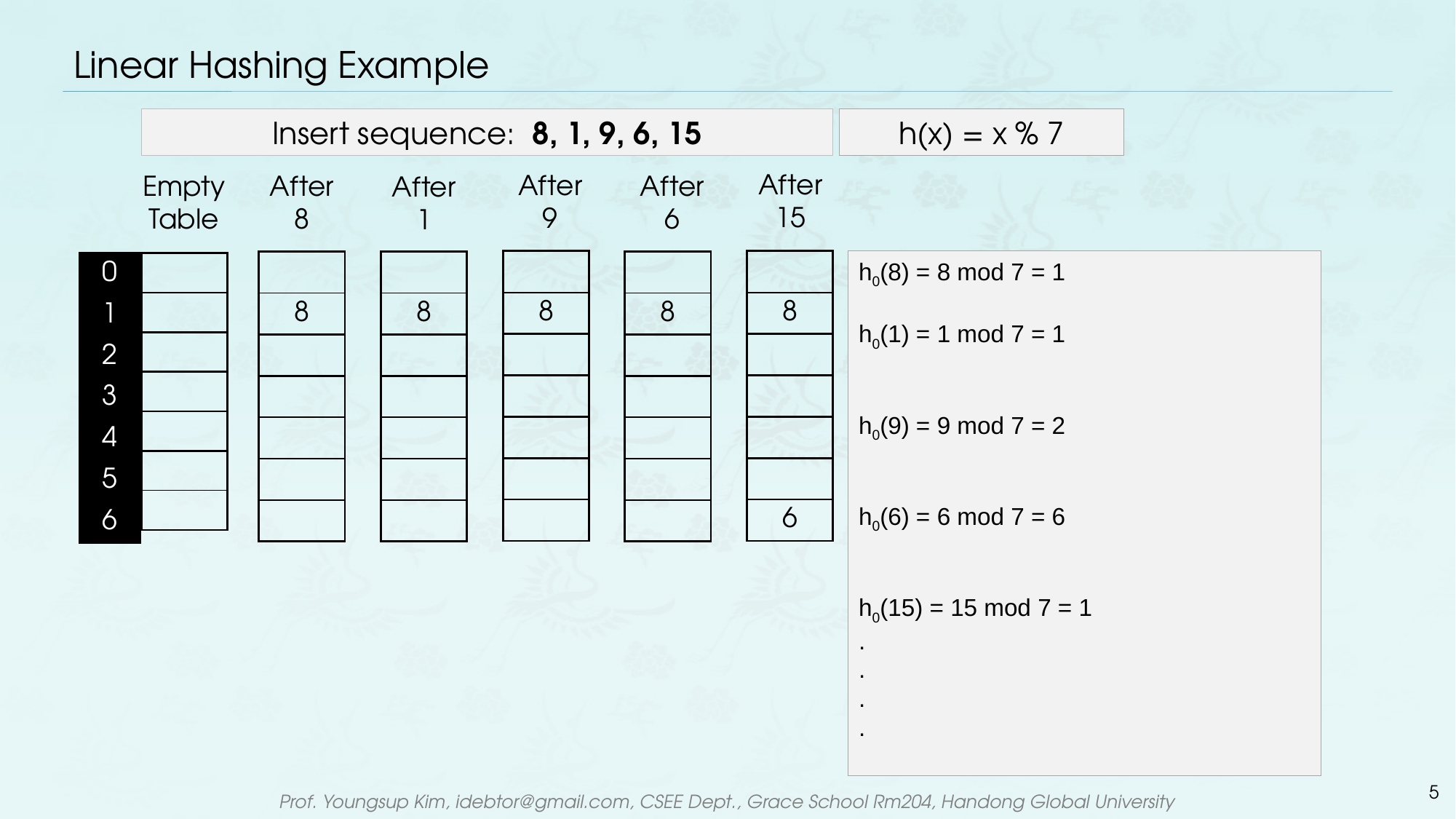

# Linear Hashing Example
Insert sequence:  8, 1, 9, 6, 15
h(x) = x % 7
After
15
After
9
Empty
Table
After
8
After
6
After
1
|  |
| --- |
| 8 |
|  |
|  |
|  |
|  |
|  |
|  |
| --- |
| 8 |
|  |
|  |
|  |
|  |
| 6 |
h0(8) = 8 mod 7 = 1

h0(1) = 1 mod 7 = 1

h0(9) = 9 mod 7 = 2

h0(6) = 6 mod 7 = 6

h0(15) = 15 mod 7 = 1
.
.
.
.

|  |
| --- |
| 8 |
|  |
|  |
|  |
|  |
|  |
|  |
| --- |
| 8 |
|  |
|  |
|  |
|  |
|  |
|  |
| --- |
| 8 |
|  |
|  |
|  |
|  |
|  |
| 0 |
| --- |
| 1 |
| 2 |
| 3 |
| 4 |
| 5 |
| 6 |
|  |
| --- |
|  |
|  |
|  |
|  |
|  |
|  |
5